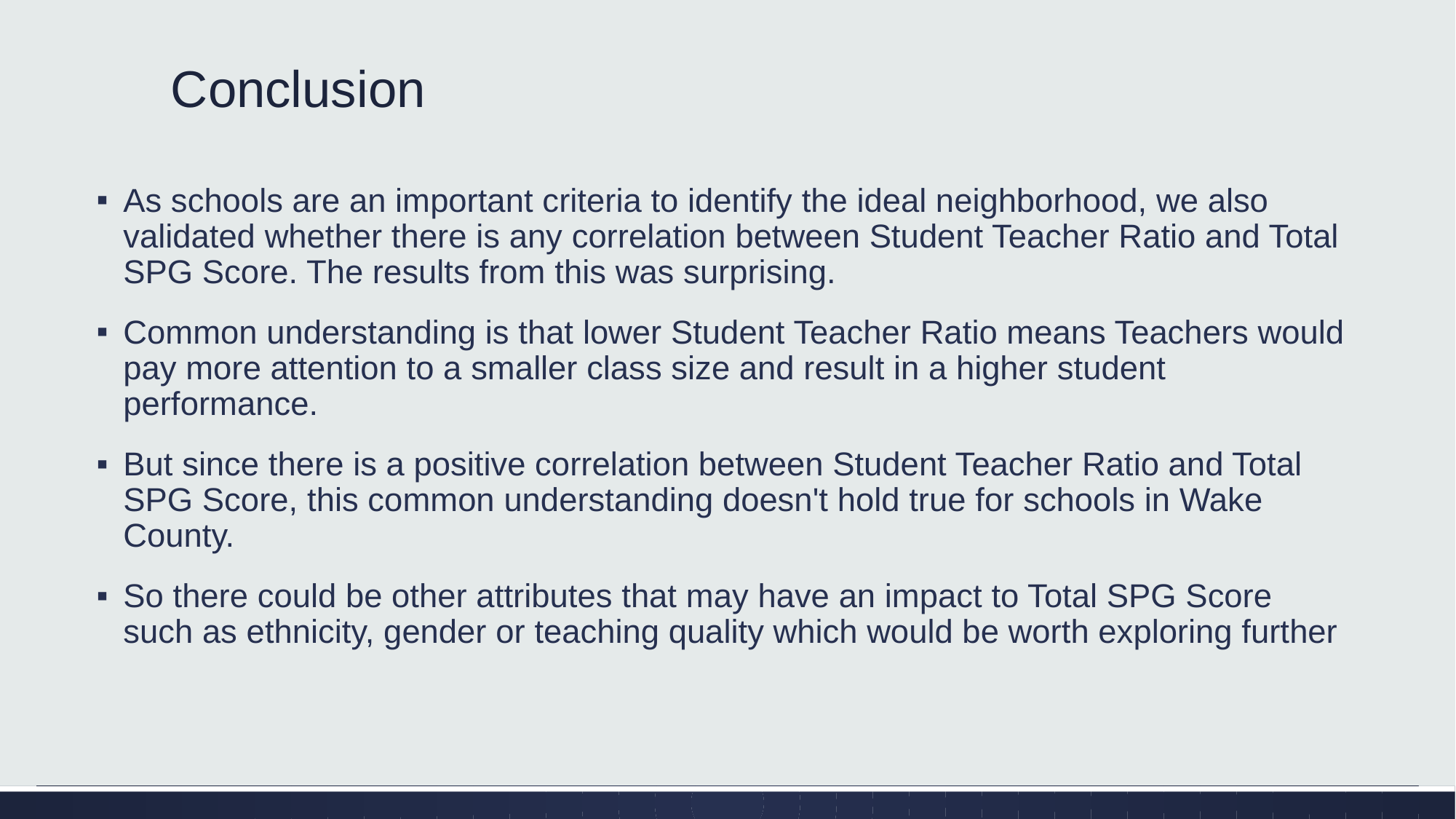

# Conclusion
As schools are an important criteria to identify the ideal neighborhood, we also validated whether there is any correlation between Student Teacher Ratio and Total SPG Score. The results from this was surprising.
Common understanding is that lower Student Teacher Ratio means Teachers would pay more attention to a smaller class size and result in a higher student performance.
But since there is a positive correlation between Student Teacher Ratio and Total SPG Score, this common understanding doesn't hold true for schools in Wake County.
So there could be other attributes that may have an impact to Total SPG Score such as ethnicity, gender or teaching quality which would be worth exploring further